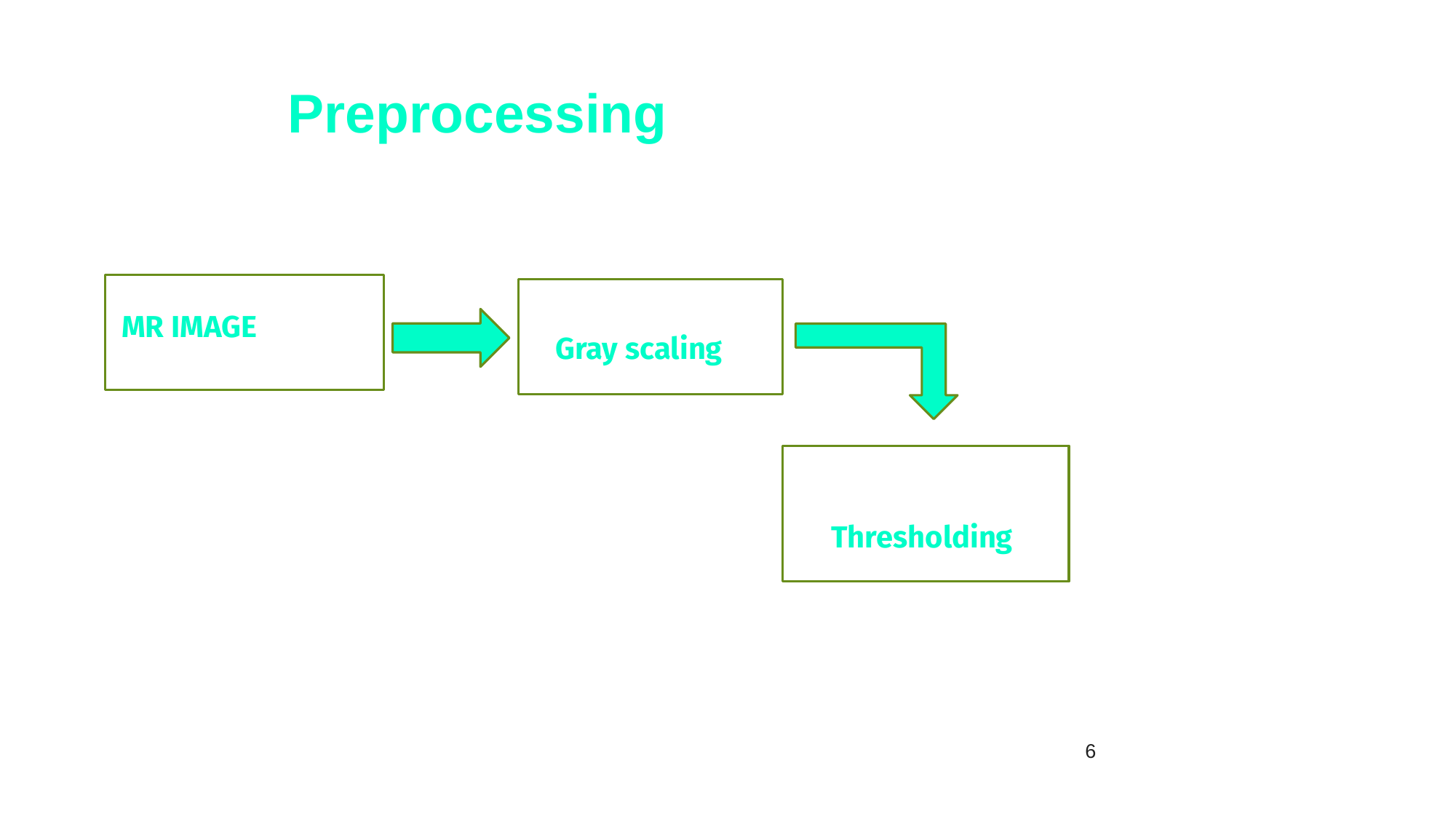

# Preprocessing

Z

MR IMAGE

Gray scaling

Thresholding
6